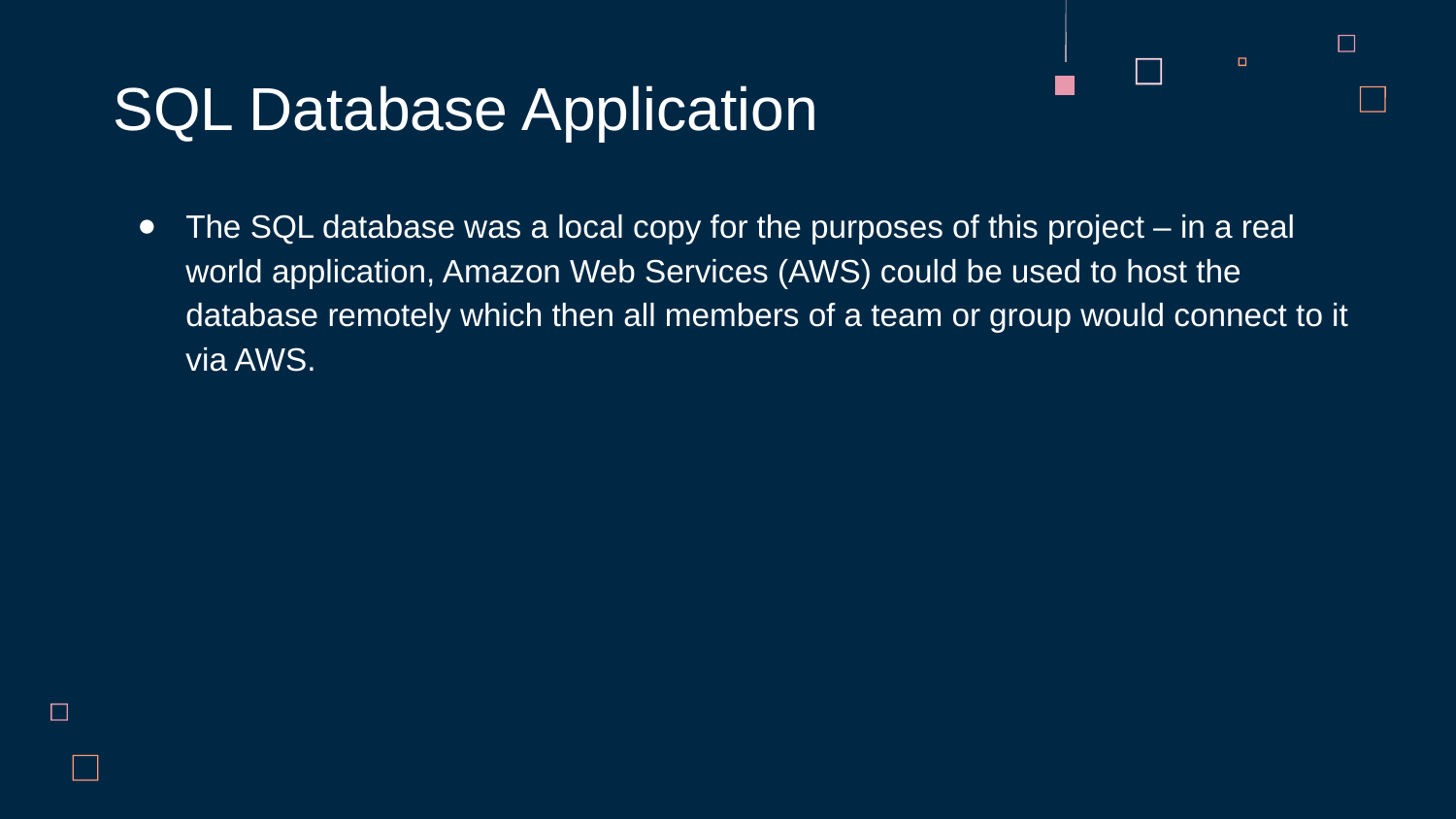

# SQL Database Application
The SQL database was a local copy for the purposes of this project – in a real world application, Amazon Web Services (AWS) could be used to host the database remotely which then all members of a team or group would connect to it via AWS.